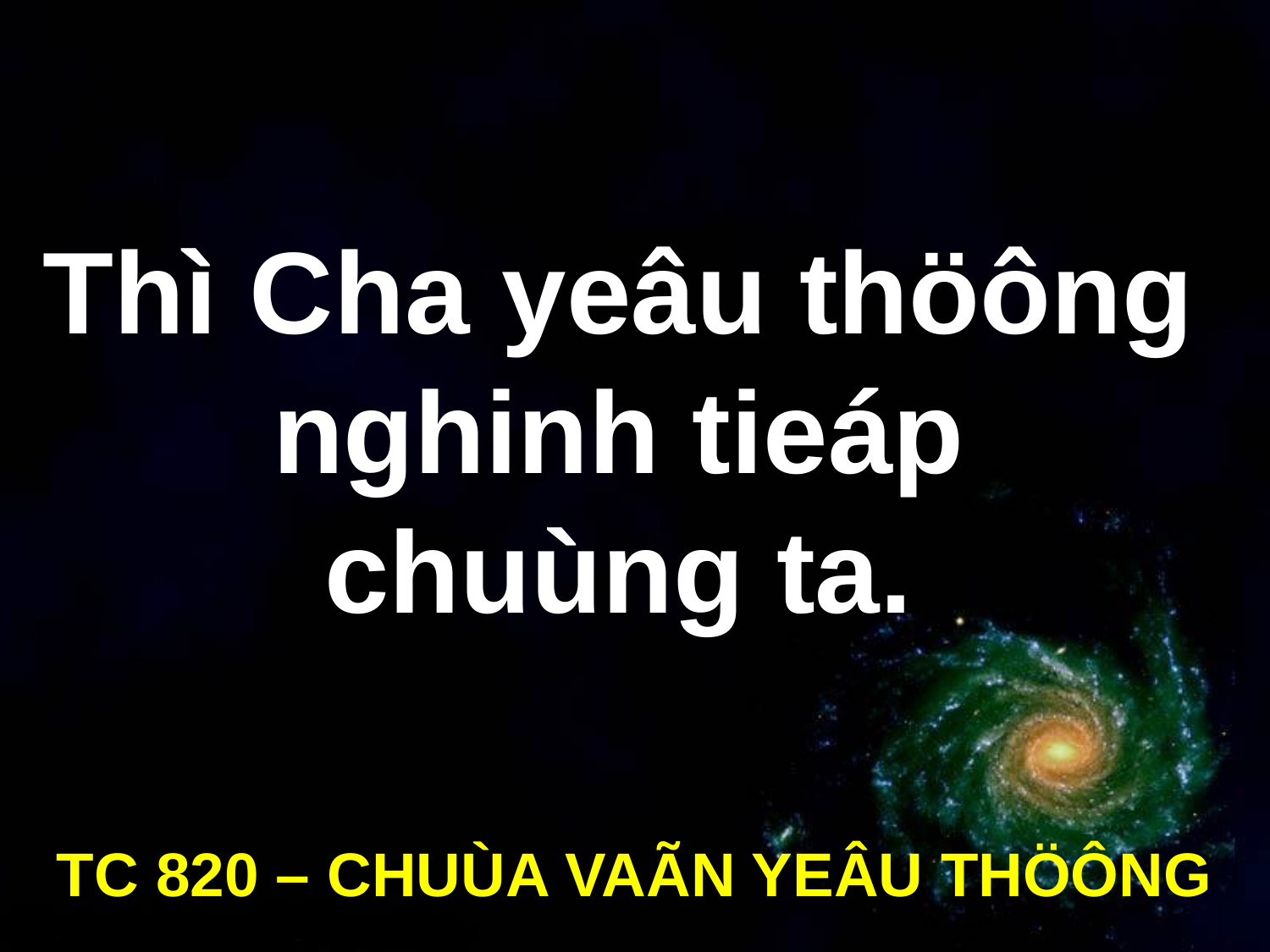

Thì Cha yeâu thöông
nghinh tieáp
chuùng ta.
TC 820 – CHUÙA VAÃN YEÂU THÖÔNG